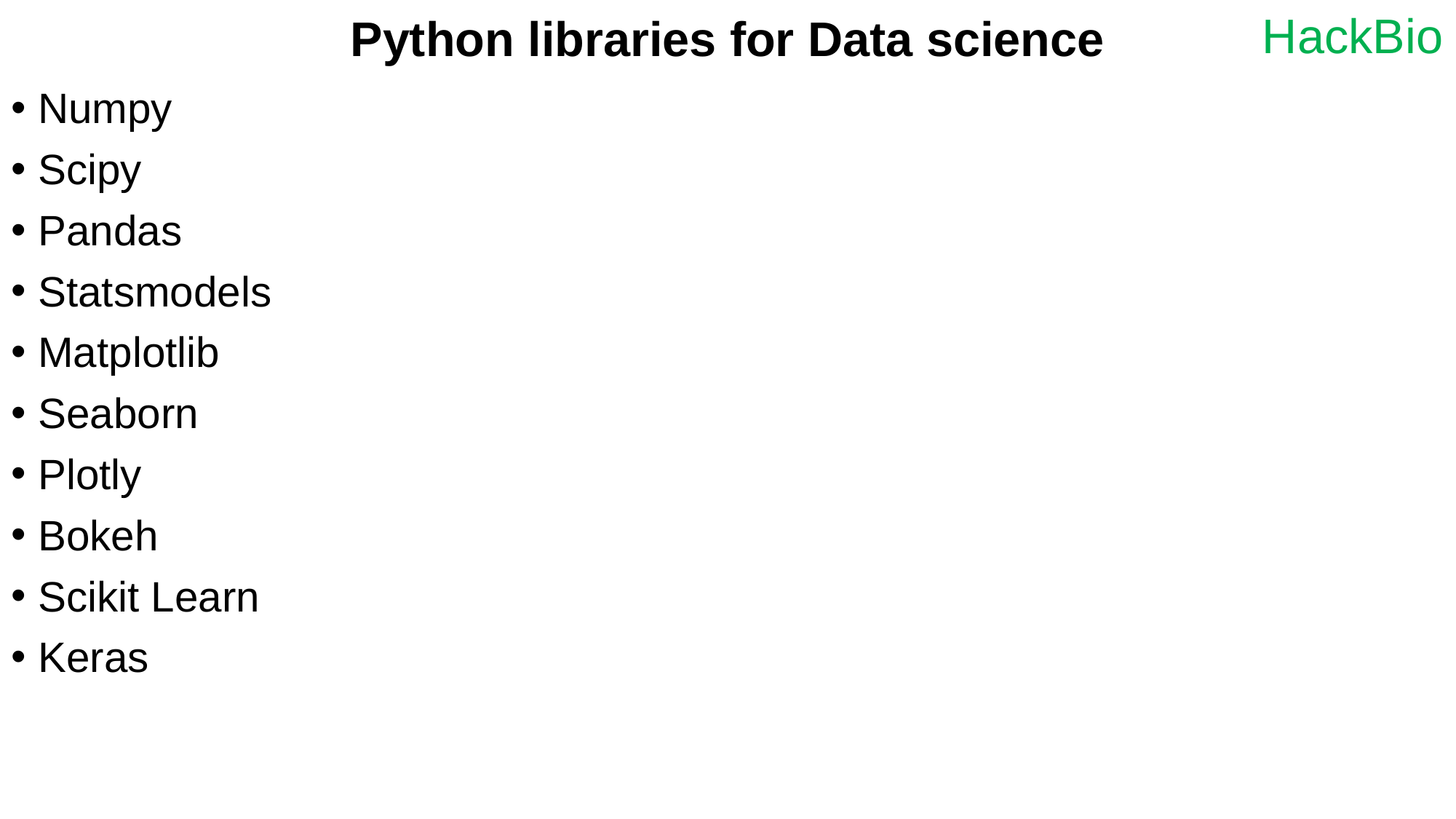

# Python libraries for Data science
Numpy
Scipy
Pandas
Statsmodels
Matplotlib
Seaborn
Plotly
Bokeh
Scikit Learn
Keras